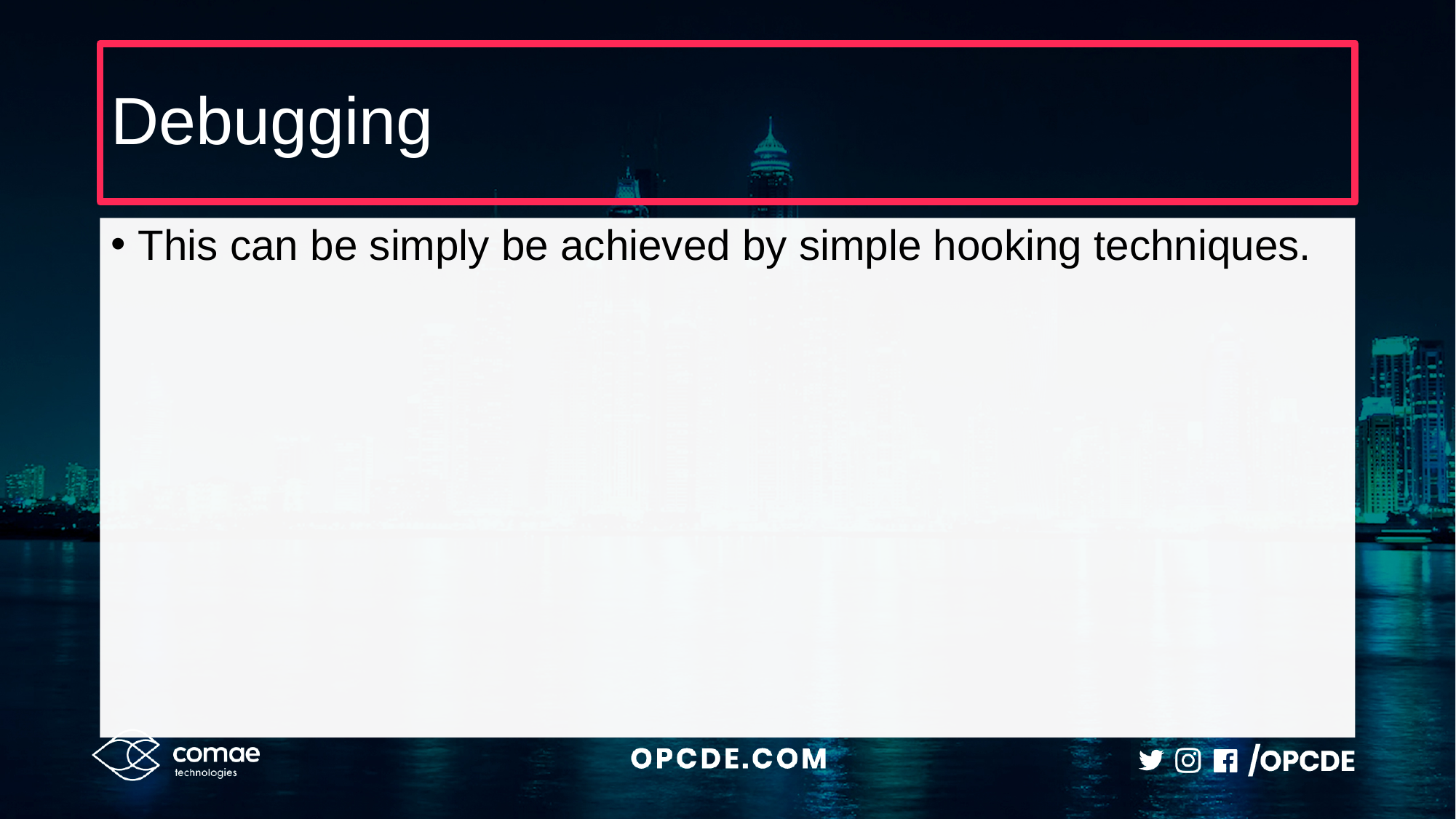

# Debugging
This can be simply be achieved by simple hooking techniques.